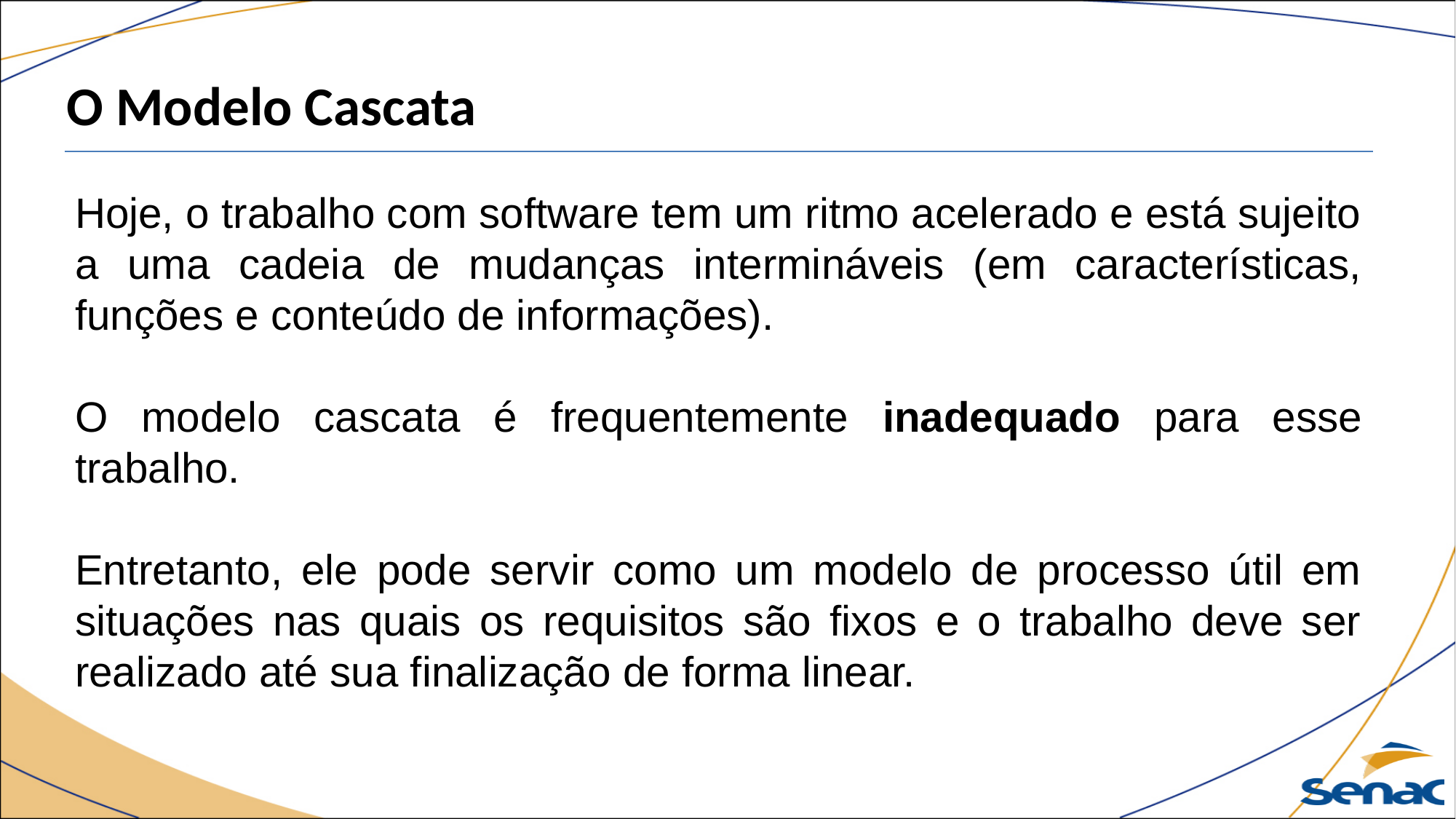

O Modelo Cascata
Hoje, o trabalho com software tem um ritmo acelerado e está sujeito a uma cadeia de mudanças intermináveis (em características, funções e conteúdo de informações).

O modelo cascata é frequentemente inadequado para esse trabalho.

Entretanto, ele pode servir como um modelo de processo útil em situações nas quais os requisitos são fixos e o trabalho deve ser realizado até sua finalização de forma linear.